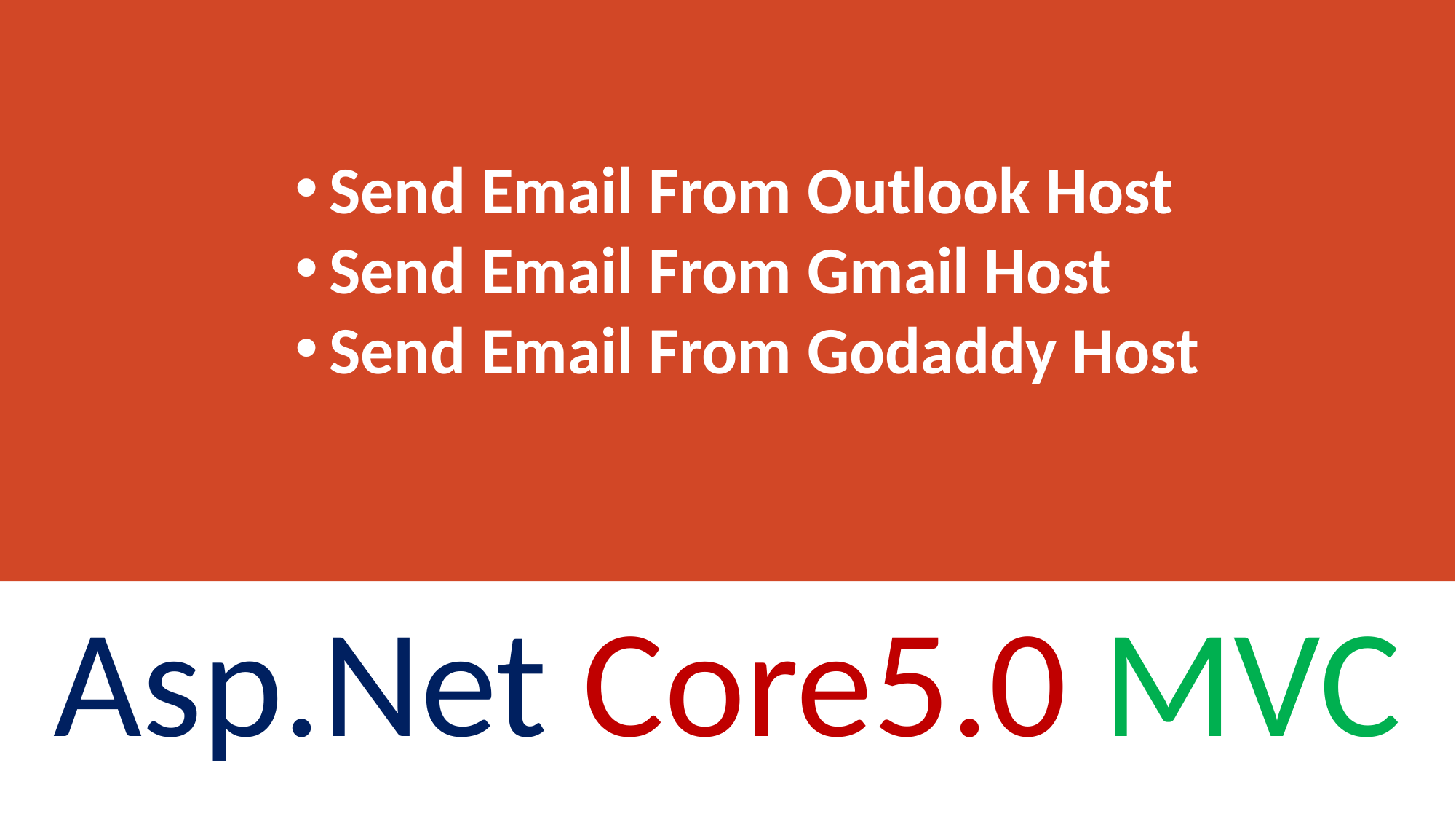

Send Email From Outlook Host
Send Email From Gmail Host
Send Email From Godaddy Host
Asp.Net Core5.0 MVC